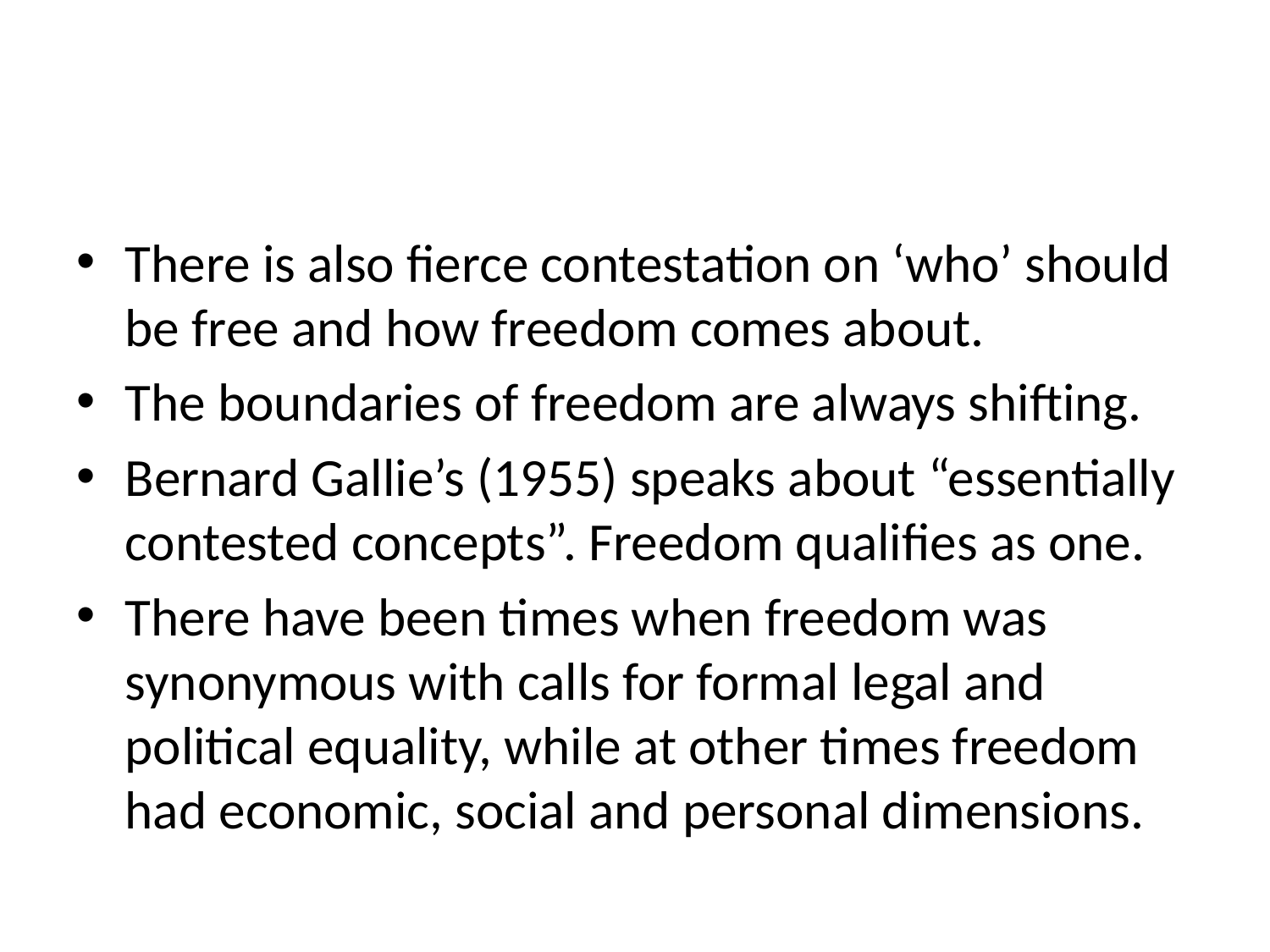

#
There is also fierce contestation on ‘who’ should be free and how freedom comes about.
The boundaries of freedom are always shifting.
Bernard Gallie’s (1955) speaks about “essentially contested concepts”. Freedom qualifies as one.
There have been times when freedom was synonymous with calls for formal legal and political equality, while at other times freedom had economic, social and personal dimensions.